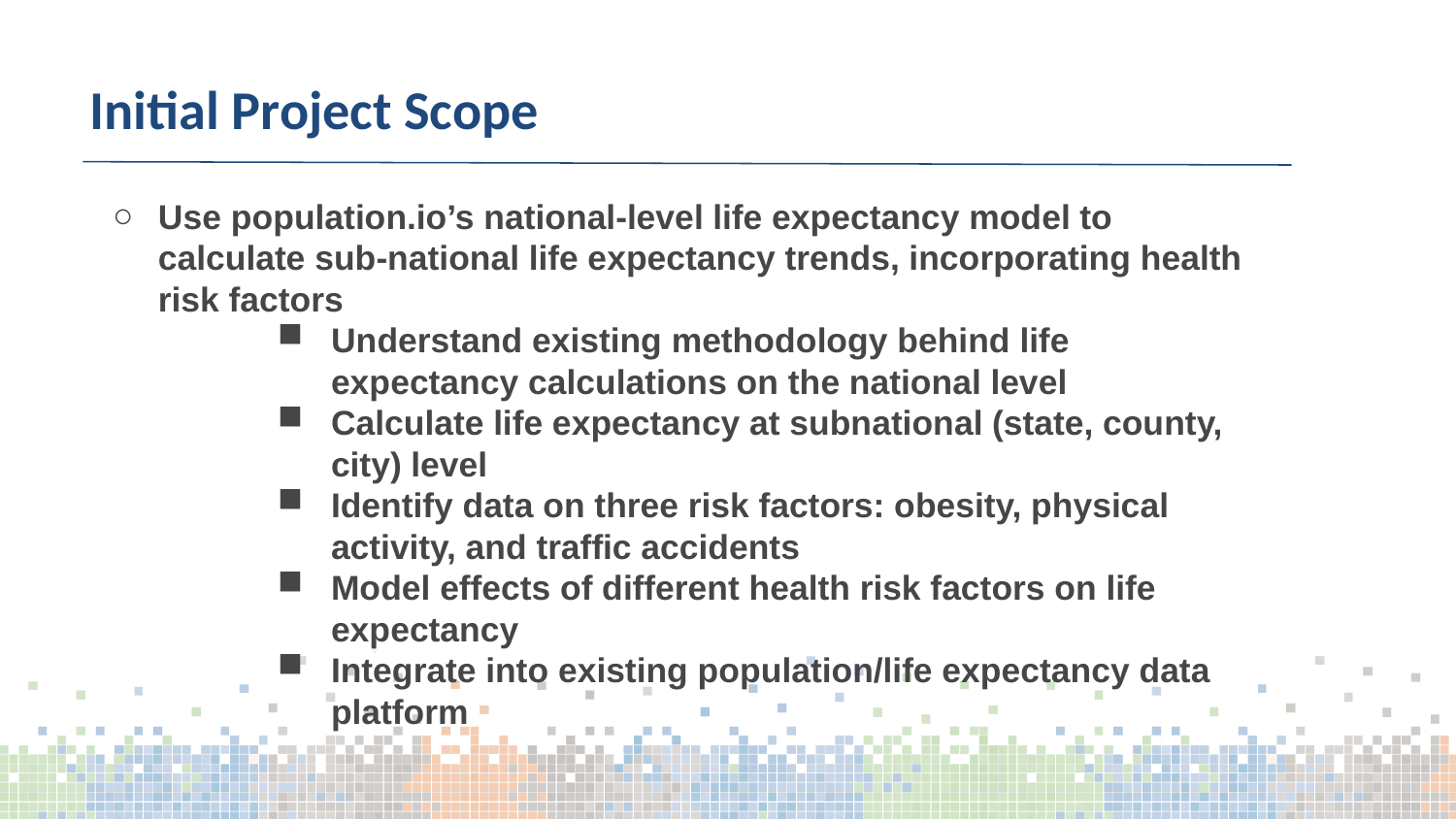

# Initial Project Scope
Use population.io’s national-level life expectancy model to calculate sub-national life expectancy trends, incorporating health risk factors
Understand existing methodology behind life expectancy calculations on the national level
Calculate life expectancy at subnational (state, county, city) level
Identify data on three risk factors: obesity, physical activity, and traffic accidents
Model effects of different health risk factors on life expectancy
Integrate into existing population/life expectancy data platform